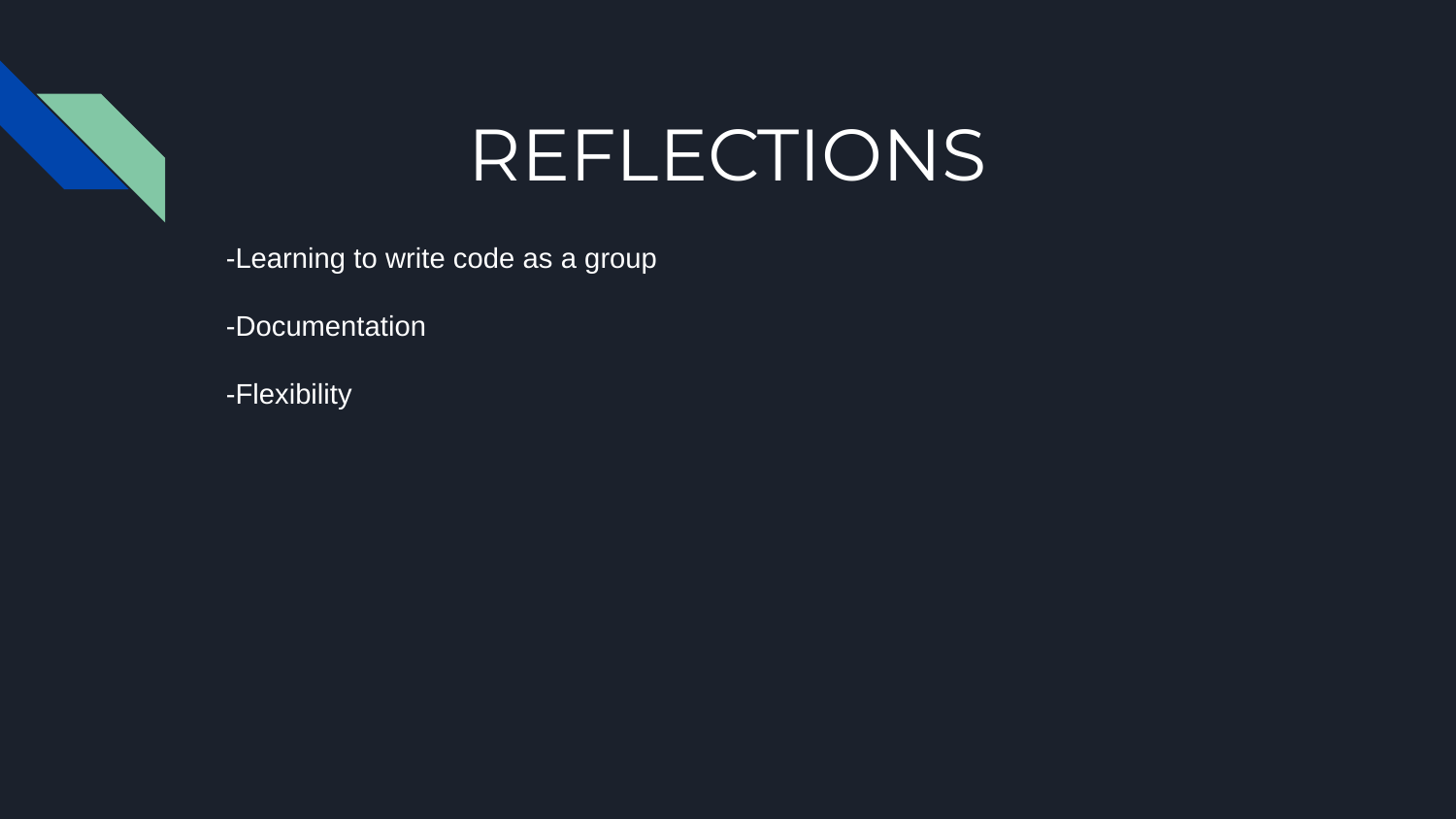

# REFLECTIONS
-Learning to write code as a group

-Documentation

-Flexibility

Sean